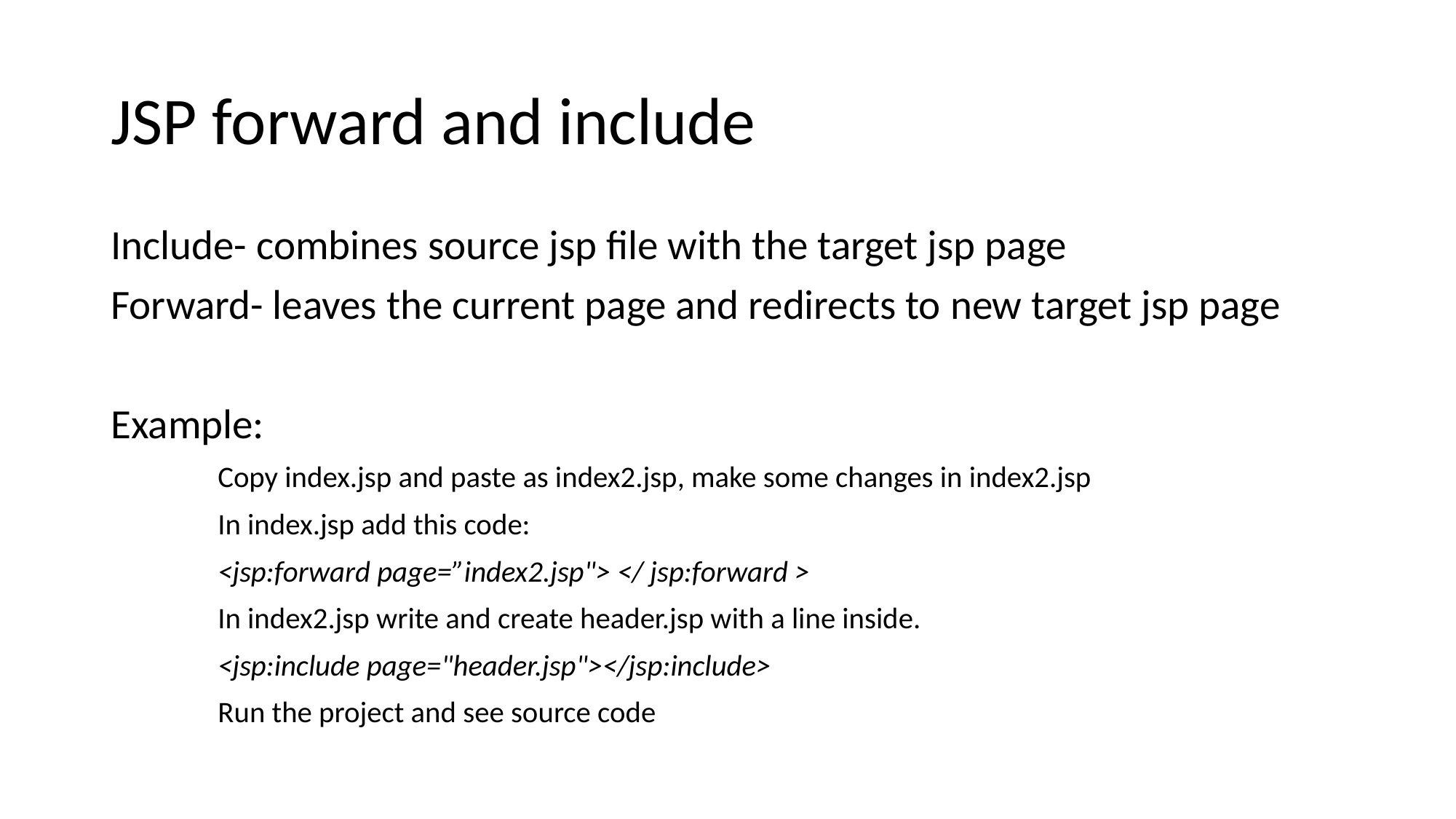

# JSP forward and include
Include- combines source jsp file with the target jsp page
Forward- leaves the current page and redirects to new target jsp page

Example:
	Copy index.jsp and paste as index2.jsp, make some changes in index2.jsp
	In index.jsp add this code:
		<jsp:forward page=”index2.jsp"> </ jsp:forward >
	In index2.jsp write and create header.jsp with a line inside.
		<jsp:include page="header.jsp"></jsp:include>
	Run the project and see source code